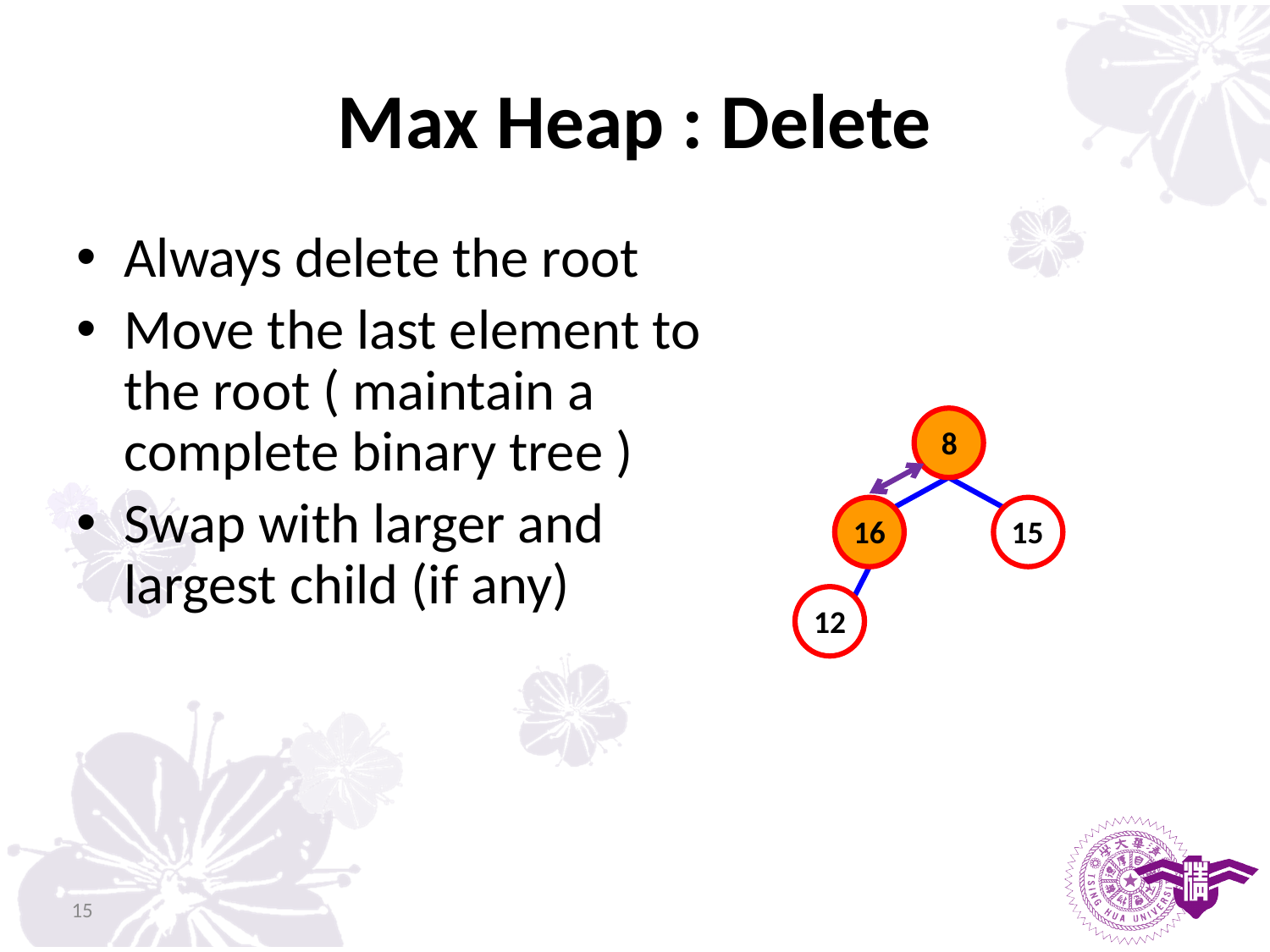

# Max Heap : Delete
Always delete the root
Move the last element to the root ( maintain a complete binary tree )
Swap with larger and largest child (if any)

8

16

15

12

15